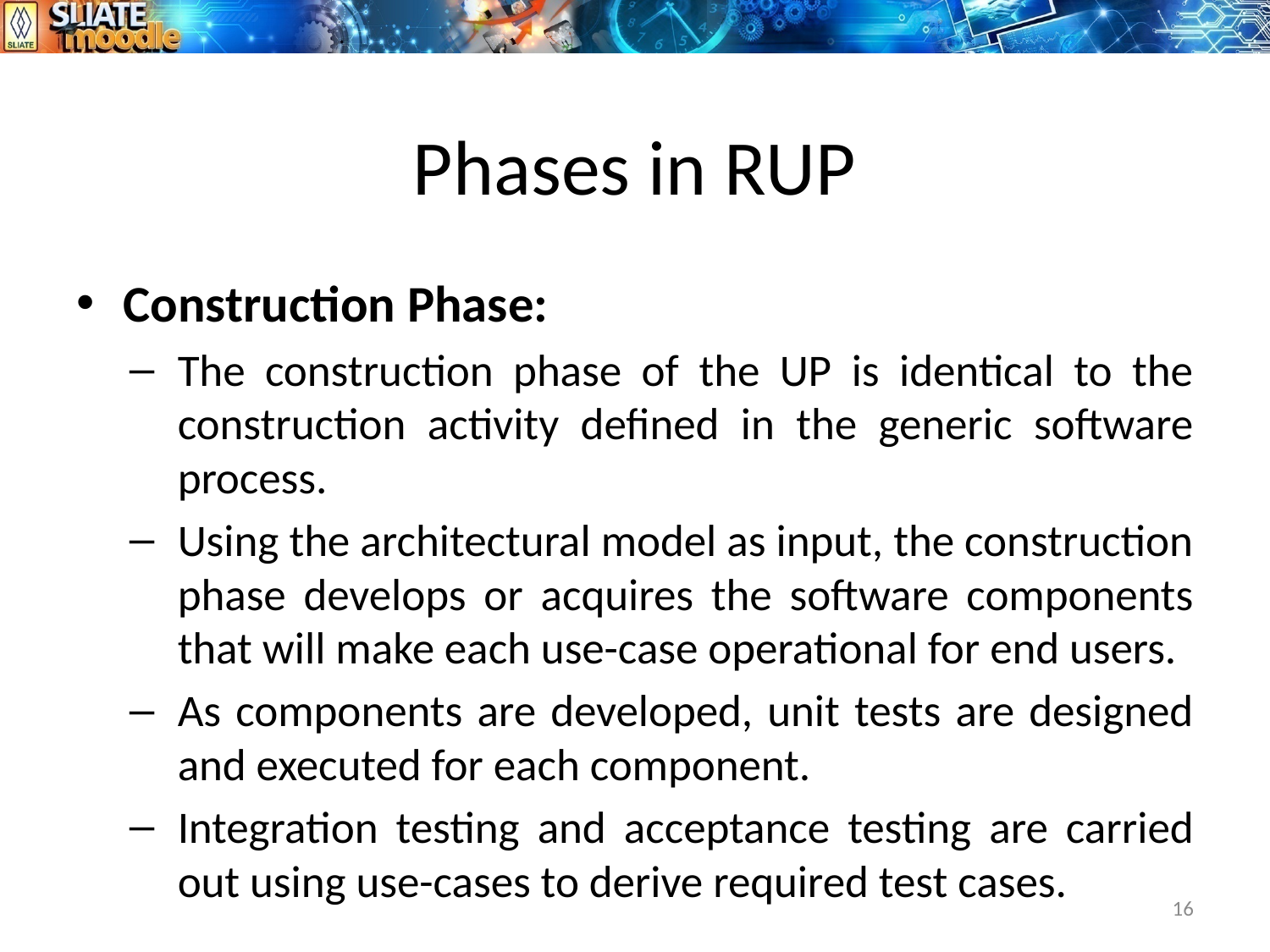

# Phases in RUP
Construction Phase:
The construction phase of the UP is identical to the construction activity defined in the generic software process.
Using the architectural model as input, the construction phase develops or acquires the software components that will make each use-case operational for end users.
As components are developed, unit tests are designed and executed for each component.
Integration testing and acceptance testing are carried out using use-cases to derive required test cases.
16